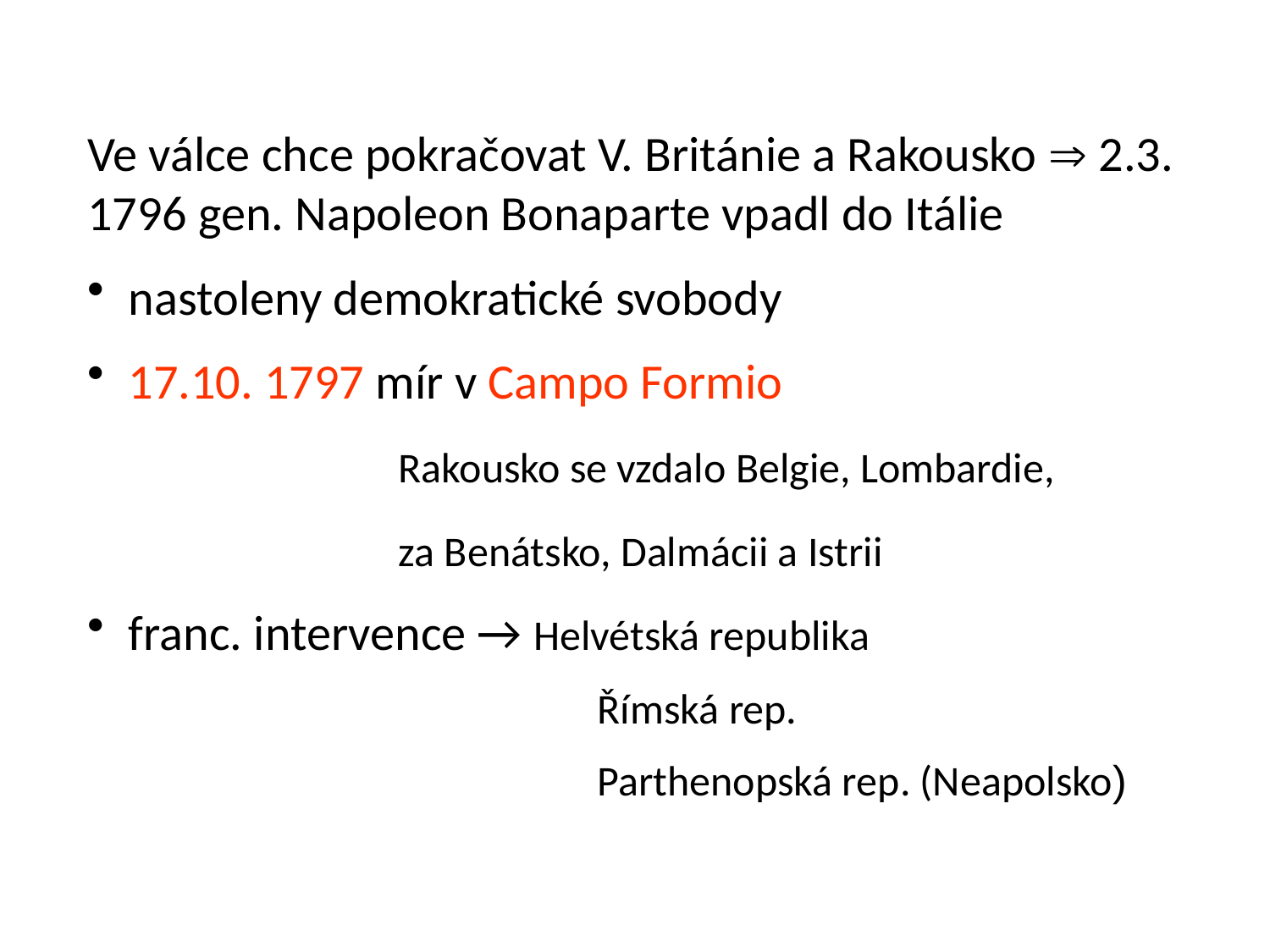

Ve válce chce pokračovat V. Británie a Rakousko ⇒ 2.3. 1796 gen. Napoleon Bonaparte vpadl do Itálie
 nastoleny demokratické svobody
 17.10. 1797 mír v Campo Formio
		      Rakousko se vzdalo Belgie, Lombardie,
		      za Benátsko, Dalmácii a Istrii
 franc. intervence → Helvétská republika
	Římská rep.
	Parthenopská rep. (Neapolsko)